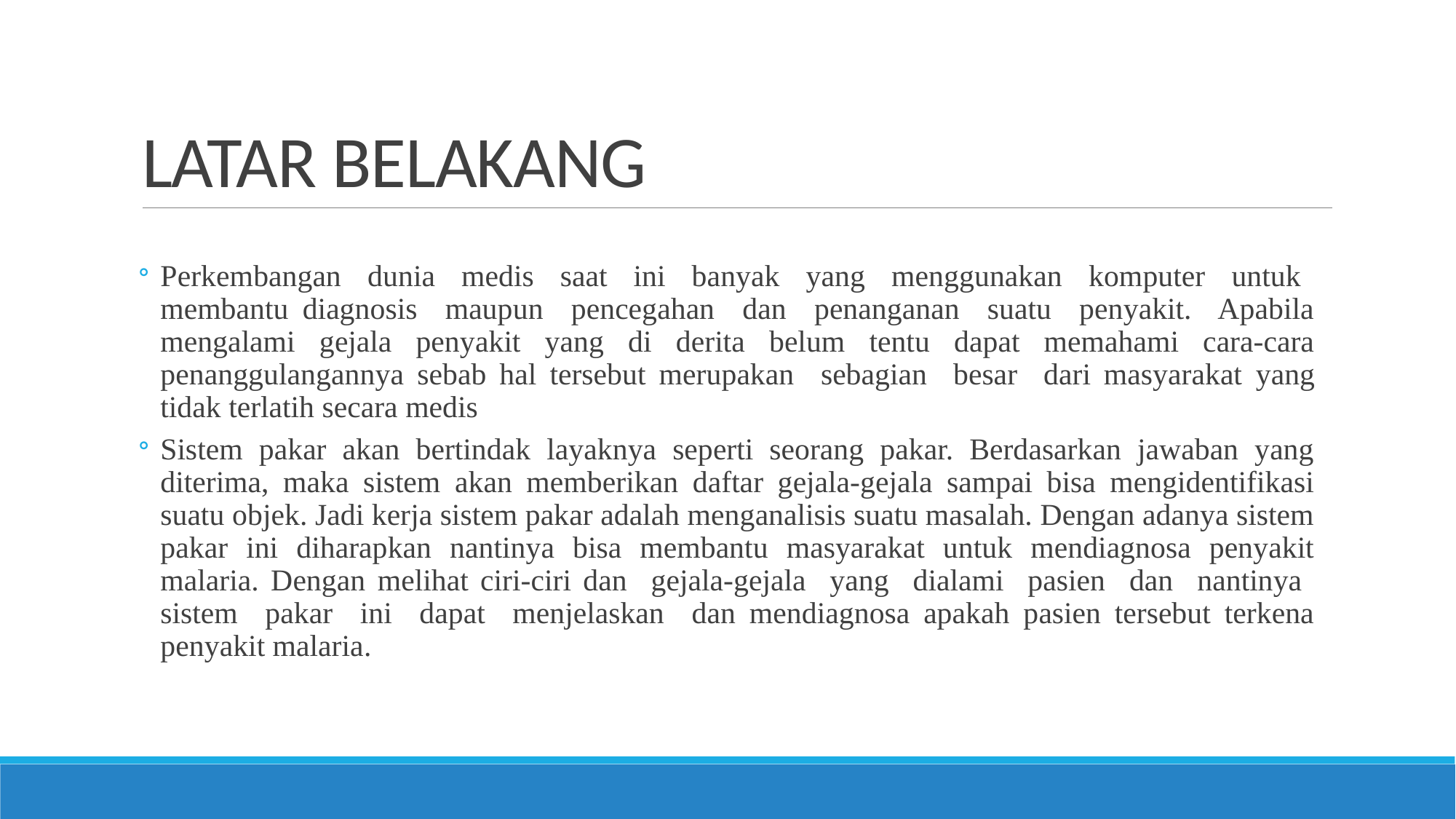

# LATAR BELAKANG
Perkembangan  dunia  medis  saat  ini  banyak  yang  menggunakan  komputer  untuk  membantu diagnosis  maupun  pencegahan  dan  penanganan  suatu  penyakit.  Apabila mengalami gejala penyakit yang di derita belum tentu dapat memahami cara-cara penanggulangannya sebab hal tersebut merupakan  sebagian  besar  dari masyarakat yang tidak terlatih secara medis
Sistem pakar akan bertindak layaknya seperti seorang pakar. Berdasarkan jawaban yang diterima, maka sistem akan memberikan daftar gejala-gejala sampai bisa mengidentifikasi suatu objek. Jadi kerja sistem pakar adalah menganalisis suatu masalah. Dengan adanya sistem pakar ini diharapkan nantinya bisa membantu masyarakat untuk mendiagnosa penyakit malaria. Dengan melihat ciri-ciri dan  gejala-gejala  yang  dialami  pasien  dan  nantinya  sistem  pakar  ini  dapat  menjelaskan  dan mendiagnosa apakah pasien tersebut terkena penyakit malaria.